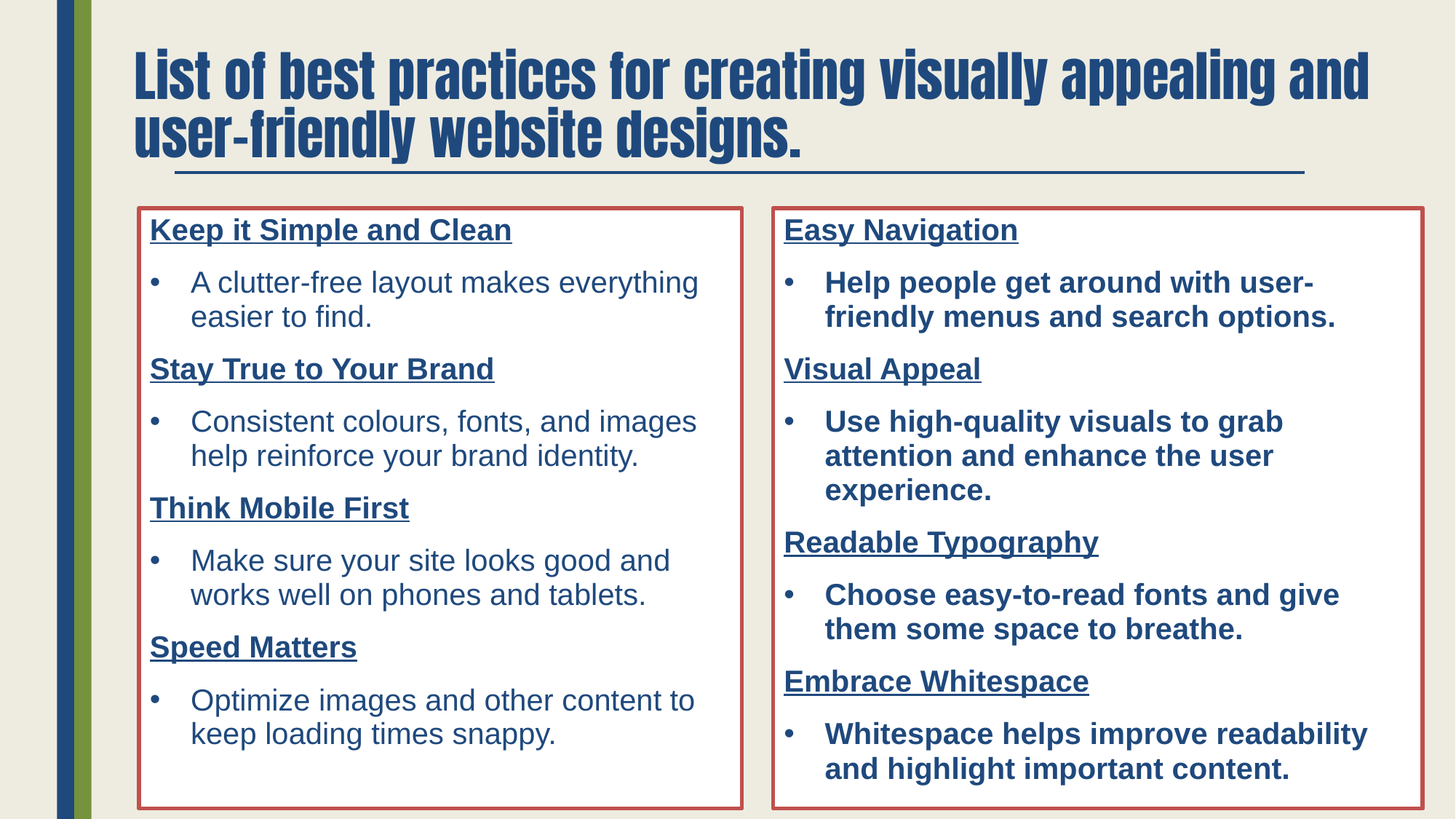

# List of best practices for creating visually appealing and user-friendly website designs.
Keep it Simple and Clean
A clutter-free layout makes everything easier to find.
Stay True to Your Brand
Consistent colours, fonts, and images help reinforce your brand identity.
Think Mobile First
Make sure your site looks good and works well on phones and tablets.
Speed Matters
Optimize images and other content to keep loading times snappy.
Easy Navigation
Help people get around with user-friendly menus and search options.
Visual Appeal
Use high-quality visuals to grab attention and enhance the user experience.
Readable Typography
Choose easy-to-read fonts and give them some space to breathe.
Embrace Whitespace
Whitespace helps improve readability and highlight important content.